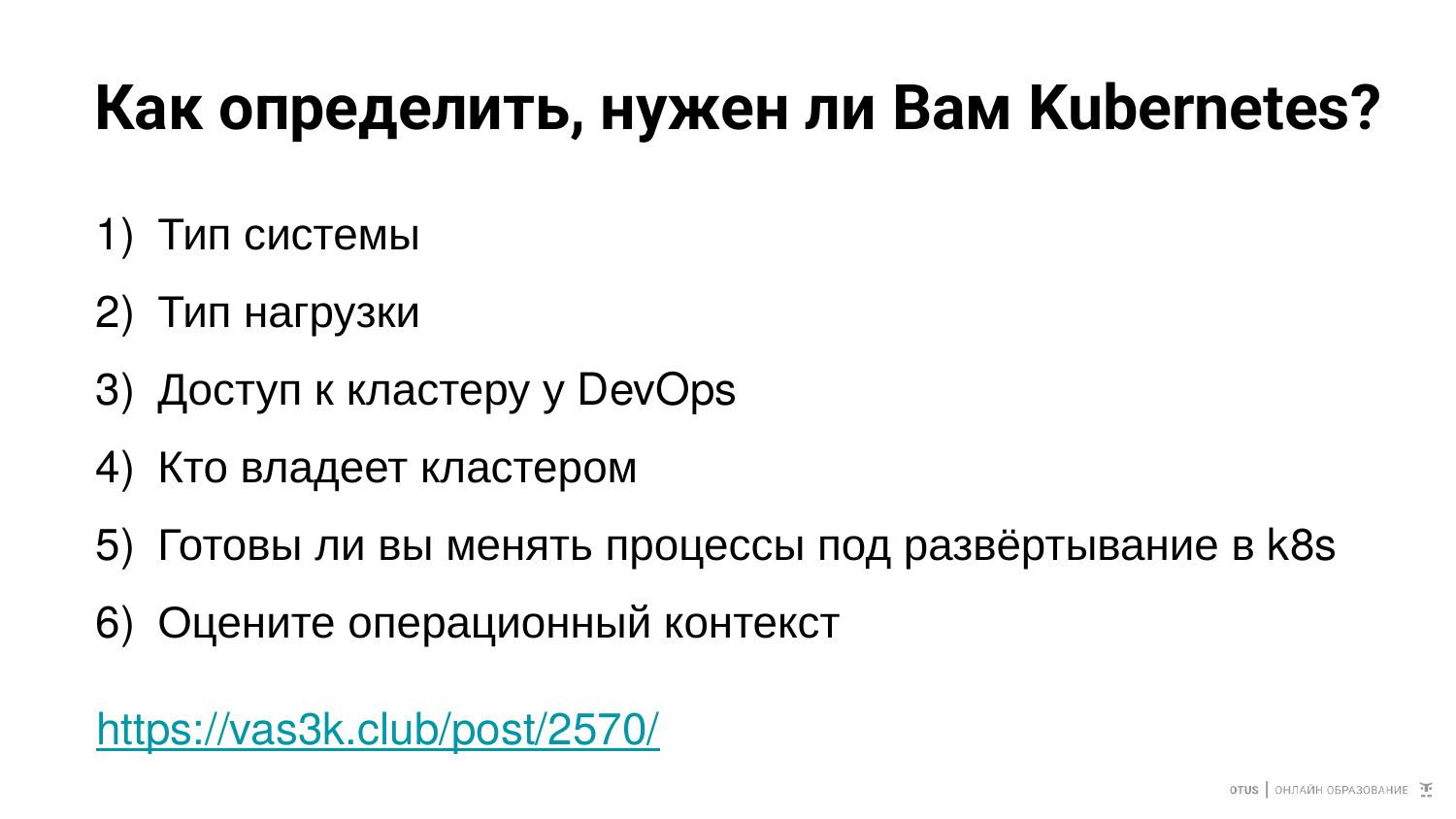

# Как определить, нужен ли Вам Kubernetes?
Тип системы
Тип нагрузки
Доступ к кластеру у DevOps
Кто владеет кластером
Готовы ли вы менять процессы под развёртывание в k8s
Оцените операционный контекст

https://vas3k.club/post/2570/